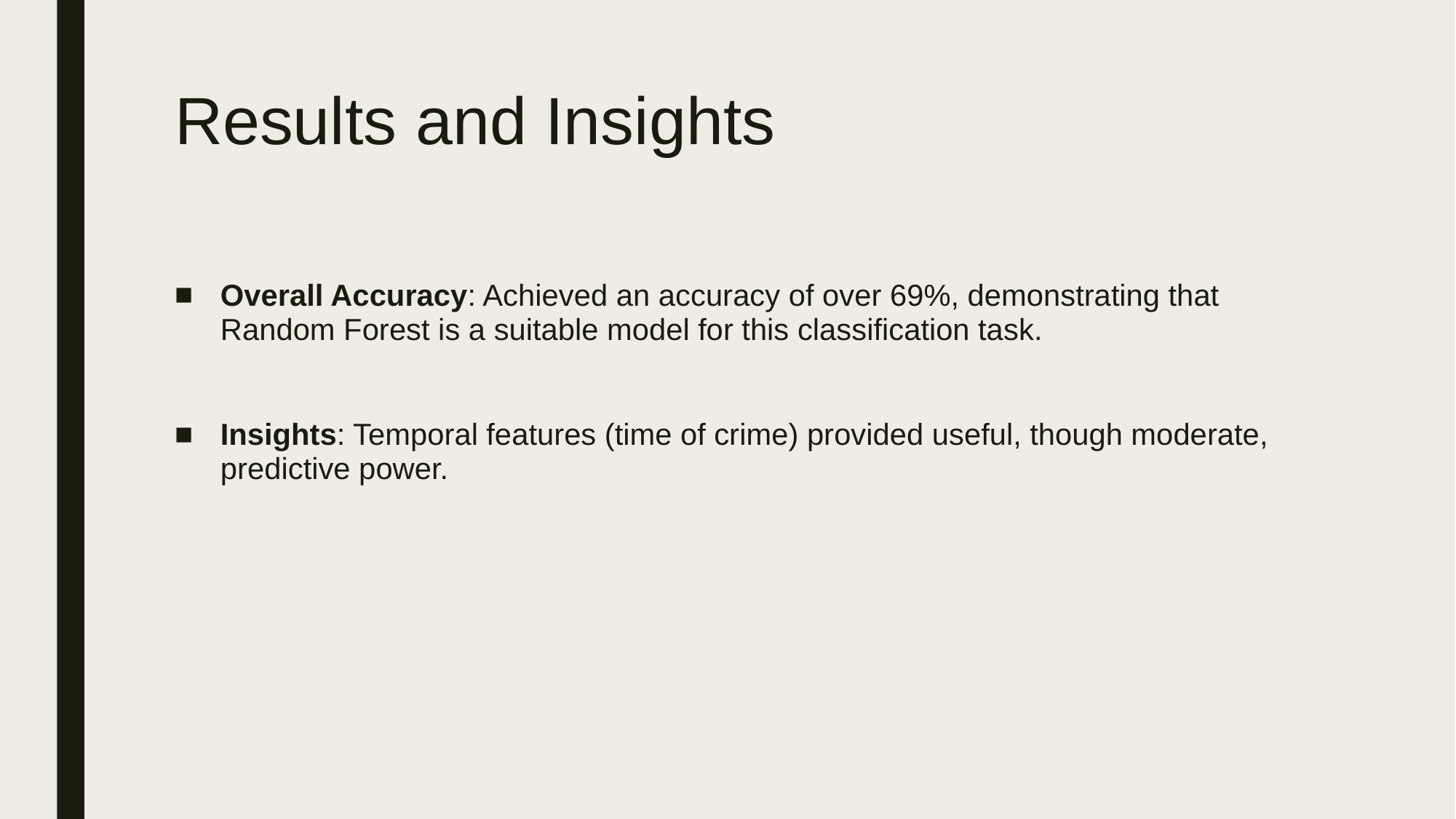

# Results and Insights
Overall Accuracy: Achieved an accuracy of over 69%, demonstrating that Random Forest is a suitable model for this classification task.

Insights: Temporal features (time of crime) provided useful, though moderate, predictive power.